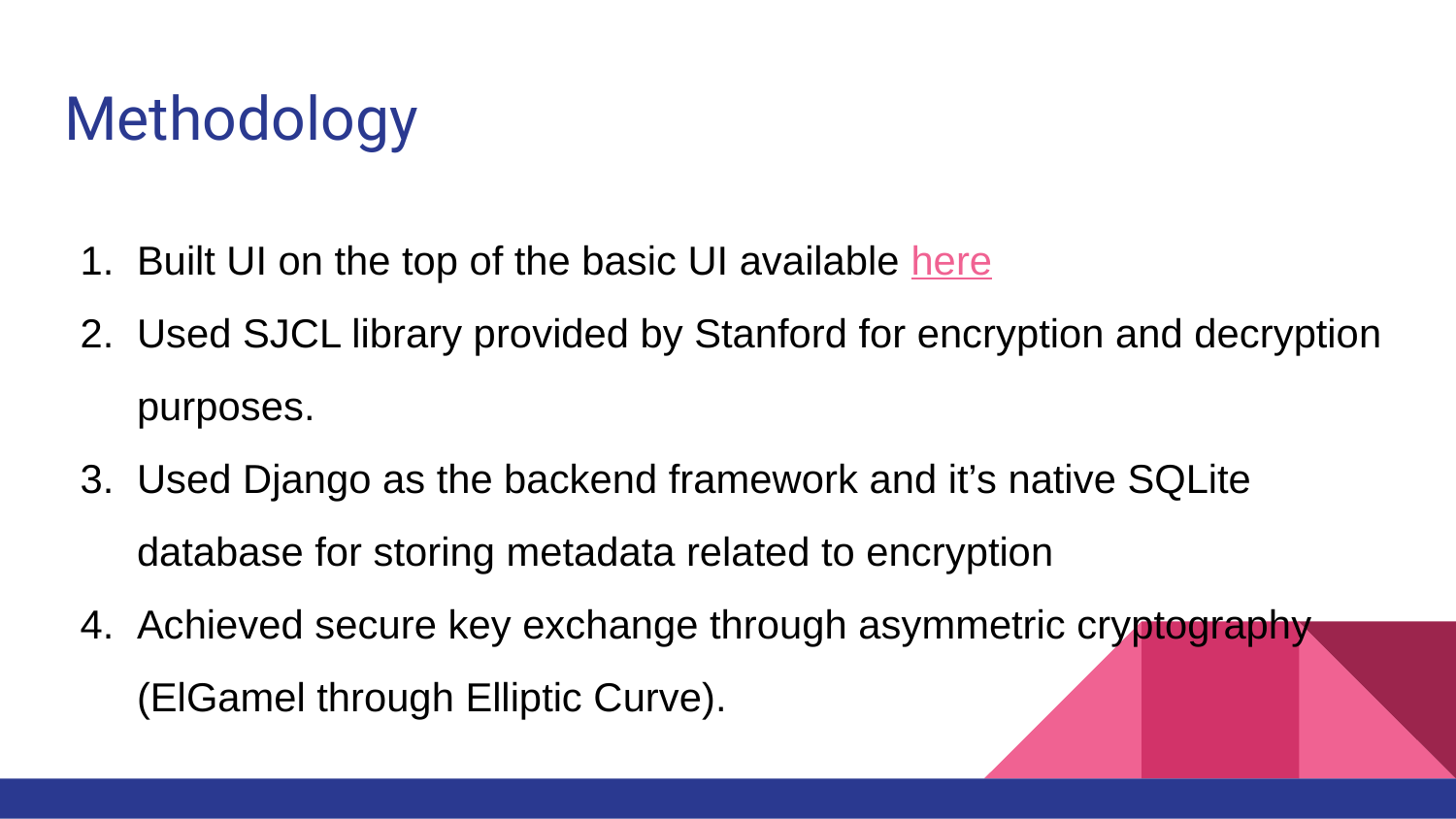

# Methodology
Built UI on the top of the basic UI available here
Used SJCL library provided by Stanford for encryption and decryption purposes.
Used Django as the backend framework and it’s native SQLite database for storing metadata related to encryption
Achieved secure key exchange through asymmetric cryptography (ElGamel through Elliptic Curve).